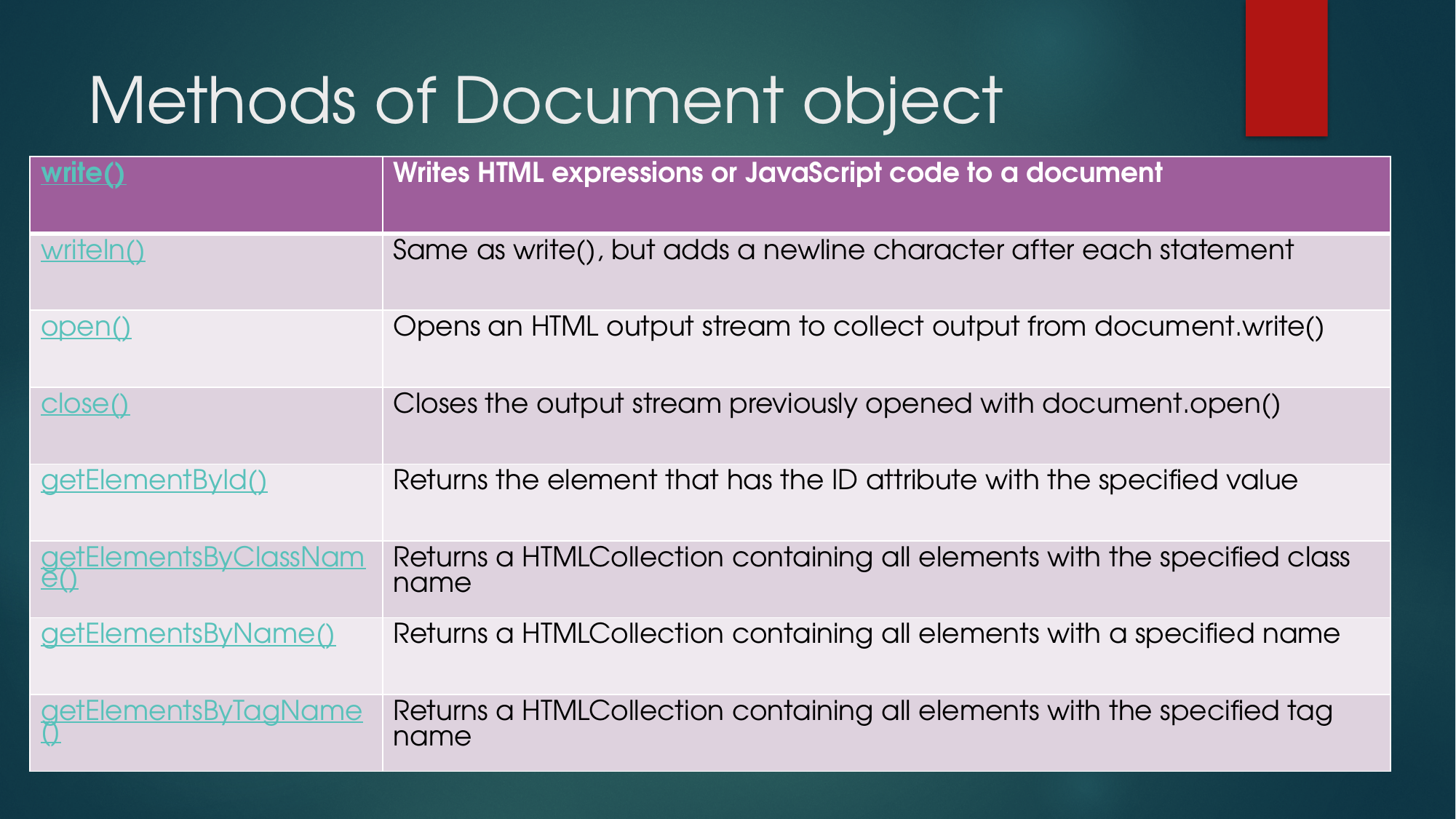

# Methods of Document object
| write() | Writes HTML expressions or JavaScript code to a document |
| --- | --- |
| writeln() | Same as write(), but adds a newline character after each statement |
| open() | Opens an HTML output stream to collect output from document.write() |
| close() | Closes the output stream previously opened with document.open() |
| getElementById() | Returns the element that has the ID attribute with the specified value |
| getElementsByClassName() | Returns a HTMLCollection containing all elements with the specified class name |
| getElementsByName() | Returns a HTMLCollection containing all elements with a specified name |
| getElementsByTagName() | Returns a HTMLCollection containing all elements with the specified tag name |